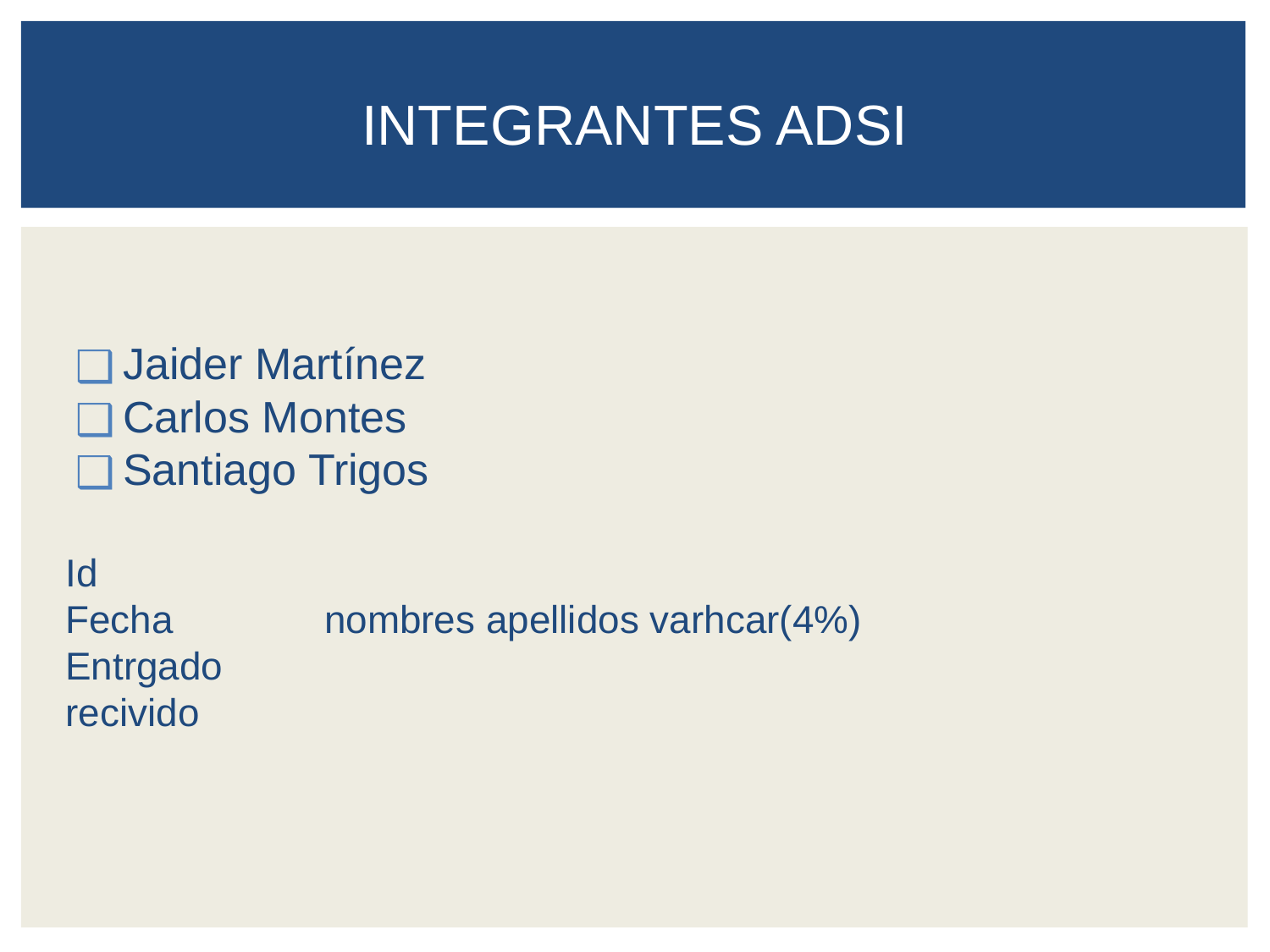

# INTEGRANTES ADSI

Jaider Martínez
Carlos Montes
Santiago Trigos

Id
Fecha              nombres apellidos varhcar(4%)
Entrgado
recivido